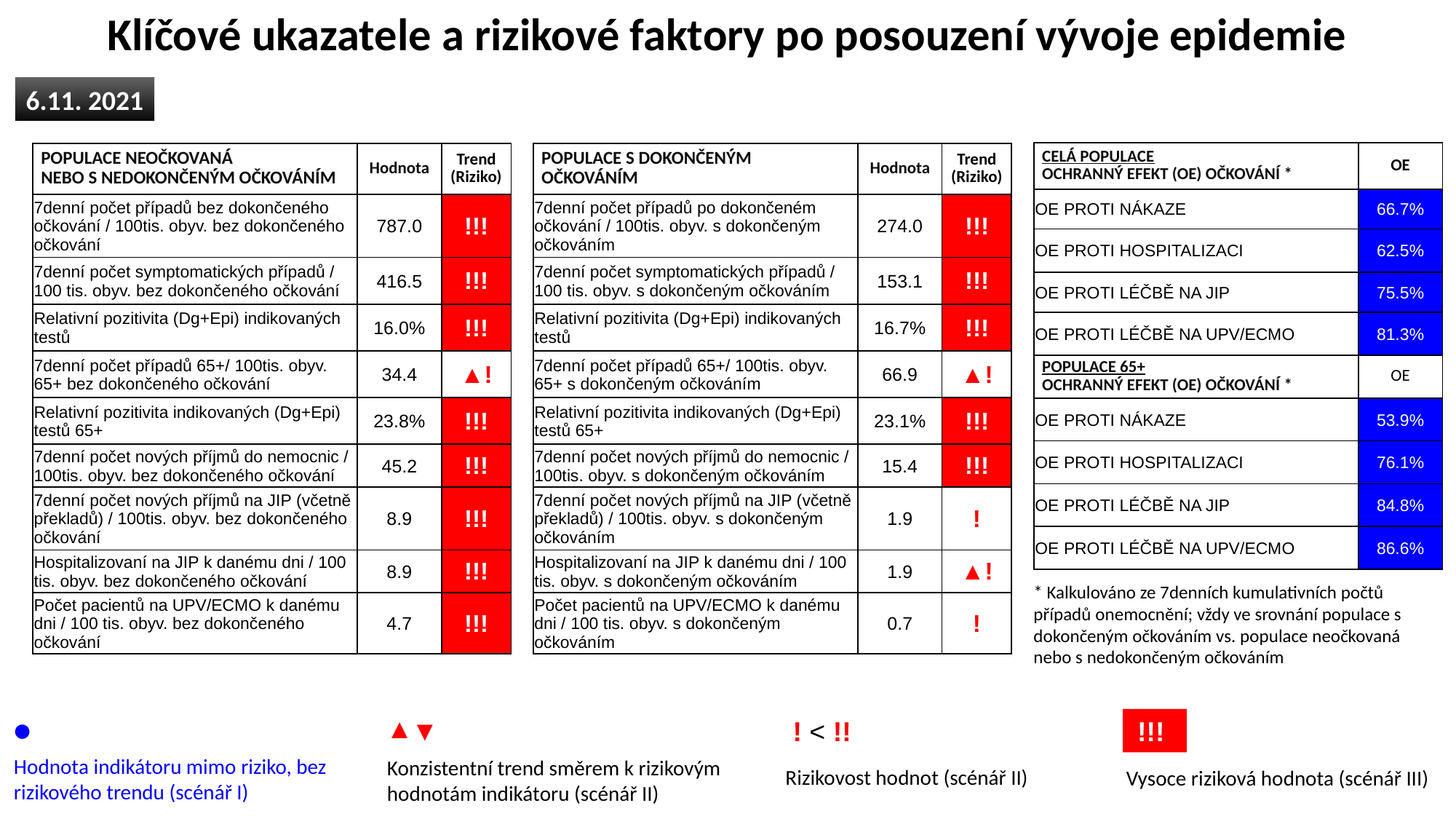

Klíčové ukazatele a rizikové faktory po posouzení vývoje epidemie
6.11. 2021
| CELÁ POPULACE OCHRANNÝ EFEKT (OE) OČKOVÁNÍ \* | OE |
| --- | --- |
| OE PROTI NÁKAZE | 66.7% |
| OE PROTI HOSPITALIZACI | 62.5% |
| OE PROTI LÉČBĚ NA JIP | 75.5% |
| OE PROTI LÉČBĚ NA UPV/ECMO | 81.3% |
| POPULACE 65+ OCHRANNÝ EFEKT (OE) OČKOVÁNÍ \* | OE |
| OE PROTI NÁKAZE | 53.9% |
| OE PROTI HOSPITALIZACI | 76.1% |
| OE PROTI LÉČBĚ NA JIP | 84.8% |
| OE PROTI LÉČBĚ NA UPV/ECMO | 86.6% |
| POPULACE S DOKONČENÝM OČKOVÁNÍM | Hodnota | Trend (Riziko) |
| --- | --- | --- |
| 7denní počet případů po dokončeném očkování / 100tis. obyv. s dokončeným očkováním | 274.0 | !!! |
| 7denní počet symptomatických případů / 100 tis. obyv. s dokončeným očkováním | 153.1 | !!! |
| Relativní pozitivita (Dg+Epi) indikovaných testů | 16.7% | !!! |
| 7denní počet případů 65+/ 100tis. obyv. 65+ s dokončeným očkováním | 66.9 | ▲! |
| Relativní pozitivita indikovaných (Dg+Epi) testů 65+ | 23.1% | !!! |
| 7denní počet nových příjmů do nemocnic / 100tis. obyv. s dokončeným očkováním | 15.4 | !!! |
| 7denní počet nových příjmů na JIP (včetně překladů) / 100tis. obyv. s dokončeným očkováním | 1.9 | ! |
| Hospitalizovaní na JIP k danému dni / 100 tis. obyv. s dokončeným očkováním | 1.9 | ▲! |
| Počet pacientů na UPV/ECMO k danému dni / 100 tis. obyv. s dokončeným očkováním | 0.7 | ! |
| POPULACE NEOČKOVANÁ NEBO S NEDOKONČENÝM OČKOVÁNÍM | Hodnota | Trend (Riziko) |
| --- | --- | --- |
| 7denní počet případů bez dokončeného očkování / 100tis. obyv. bez dokončeného očkování | 787.0 | !!! |
| 7denní počet symptomatických případů / 100 tis. obyv. bez dokončeného očkování | 416.5 | !!! |
| Relativní pozitivita (Dg+Epi) indikovaných testů | 16.0% | !!! |
| 7denní počet případů 65+/ 100tis. obyv. 65+ bez dokončeného očkování | 34.4 | ▲! |
| Relativní pozitivita indikovaných (Dg+Epi) testů 65+ | 23.8% | !!! |
| 7denní počet nových příjmů do nemocnic / 100tis. obyv. bez dokončeného očkování | 45.2 | !!! |
| 7denní počet nových příjmů na JIP (včetně překladů) / 100tis. obyv. bez dokončeného očkování | 8.9 | !!! |
| Hospitalizovaní na JIP k danému dni / 100 tis. obyv. bez dokončeného očkování | 8.9 | !!! |
| Počet pacientů na UPV/ECMO k danému dni / 100 tis. obyv. bez dokončeného očkování | 4.7 | !!! |
* Kalkulováno ze 7denních kumulativních počtů případů onemocnění; vždy ve srovnání populace s dokončeným očkováním vs. populace neočkovaná nebo s nedokončeným očkováním
●
▲
▼
! < !!
!!!
Hodnota indikátoru mimo riziko, bez rizikového trendu (scénář I)
Konzistentní trend směrem k rizikovým hodnotám indikátoru (scénář II)
Rizikovost hodnot (scénář II)
Vysoce riziková hodnota (scénář III)